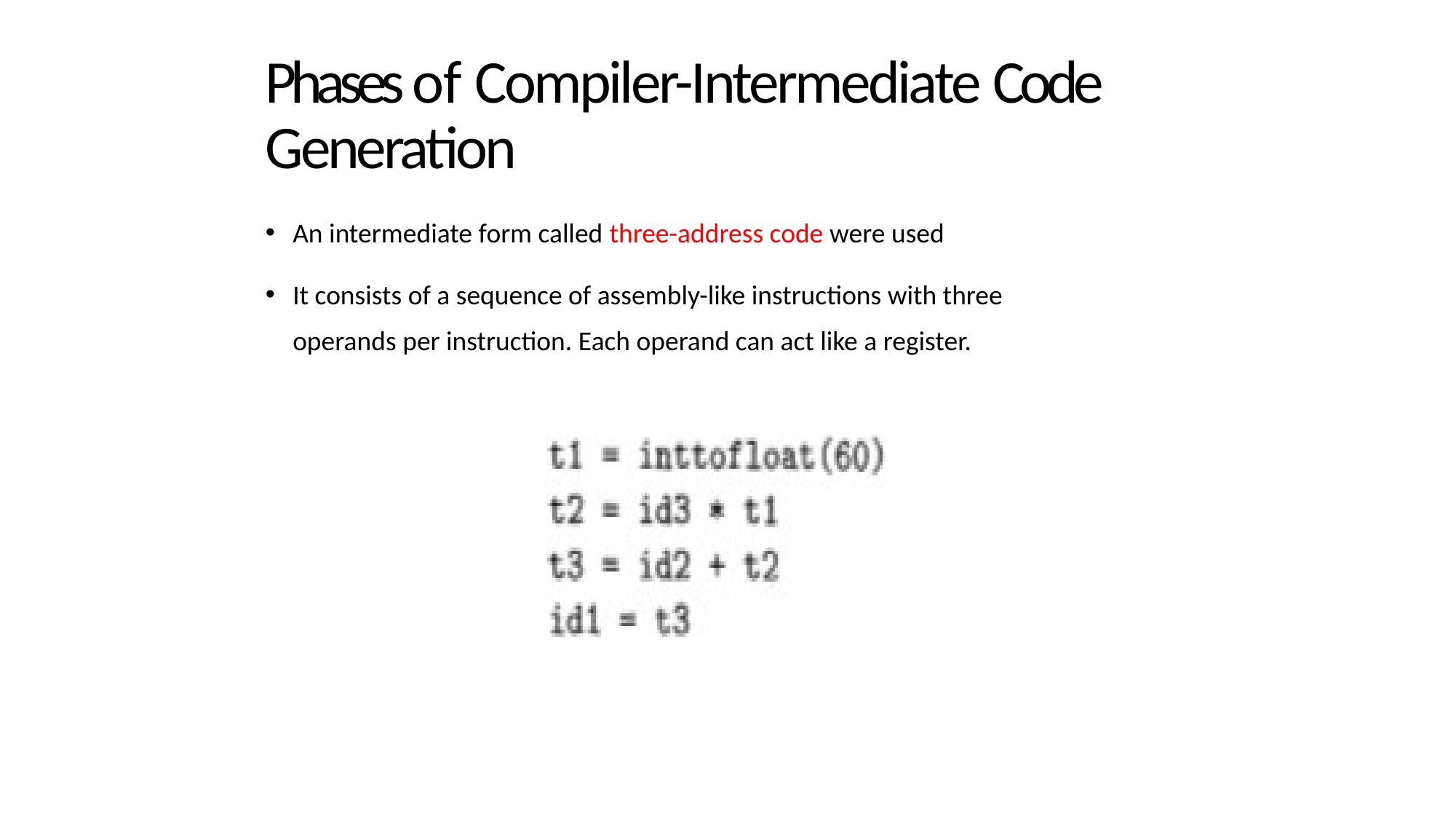

# Phases of Compiler-Intermediate Code Generation
An intermediate form called three-address code were used
It consists of a sequence of assembly-like instructions with three  operands per instruction. Each operand can act like a register.